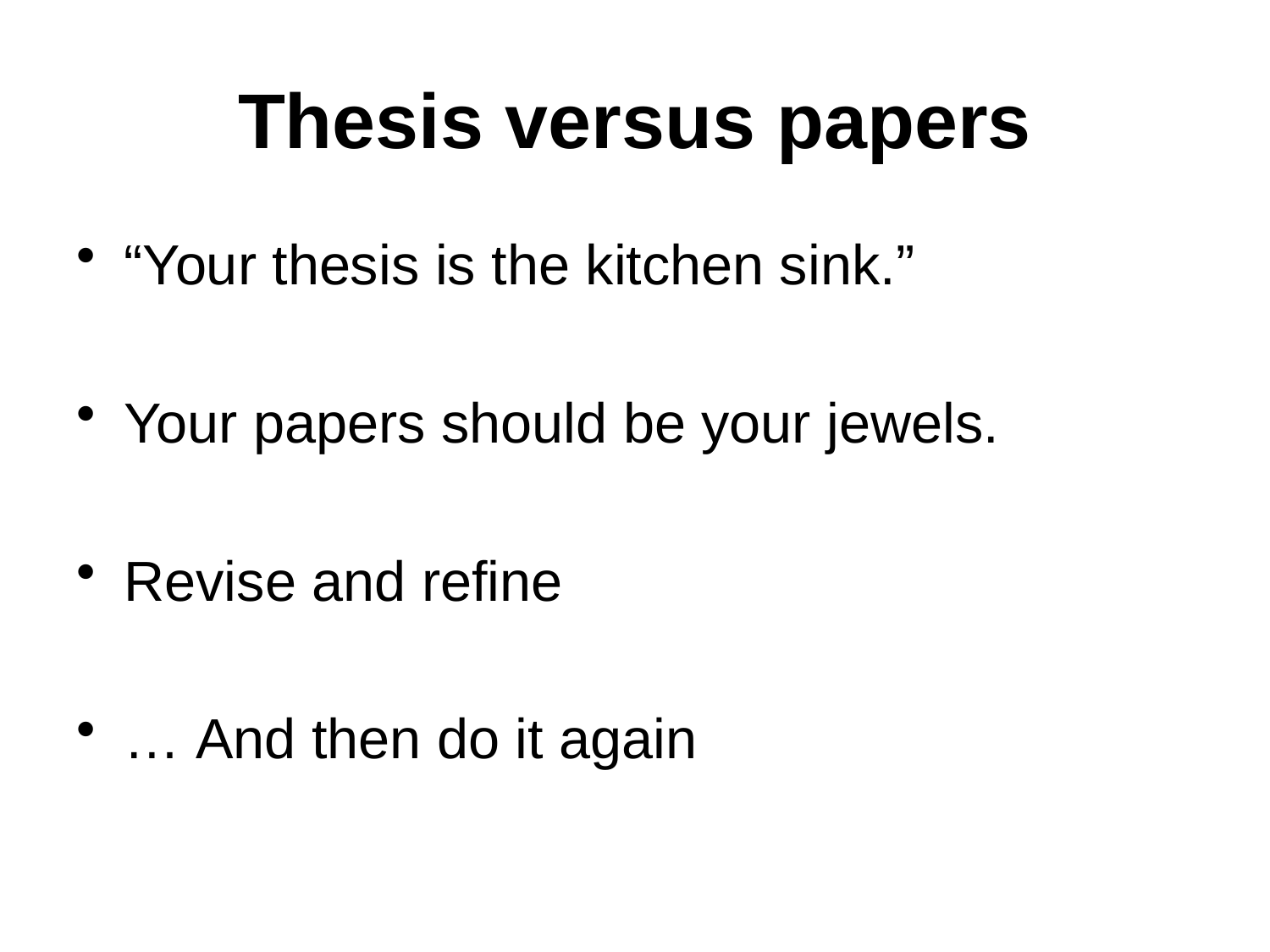

# Thesis versus papers
“Your thesis is the kitchen sink.”

Your papers should be your jewels.

Revise and refine

… And then do it again